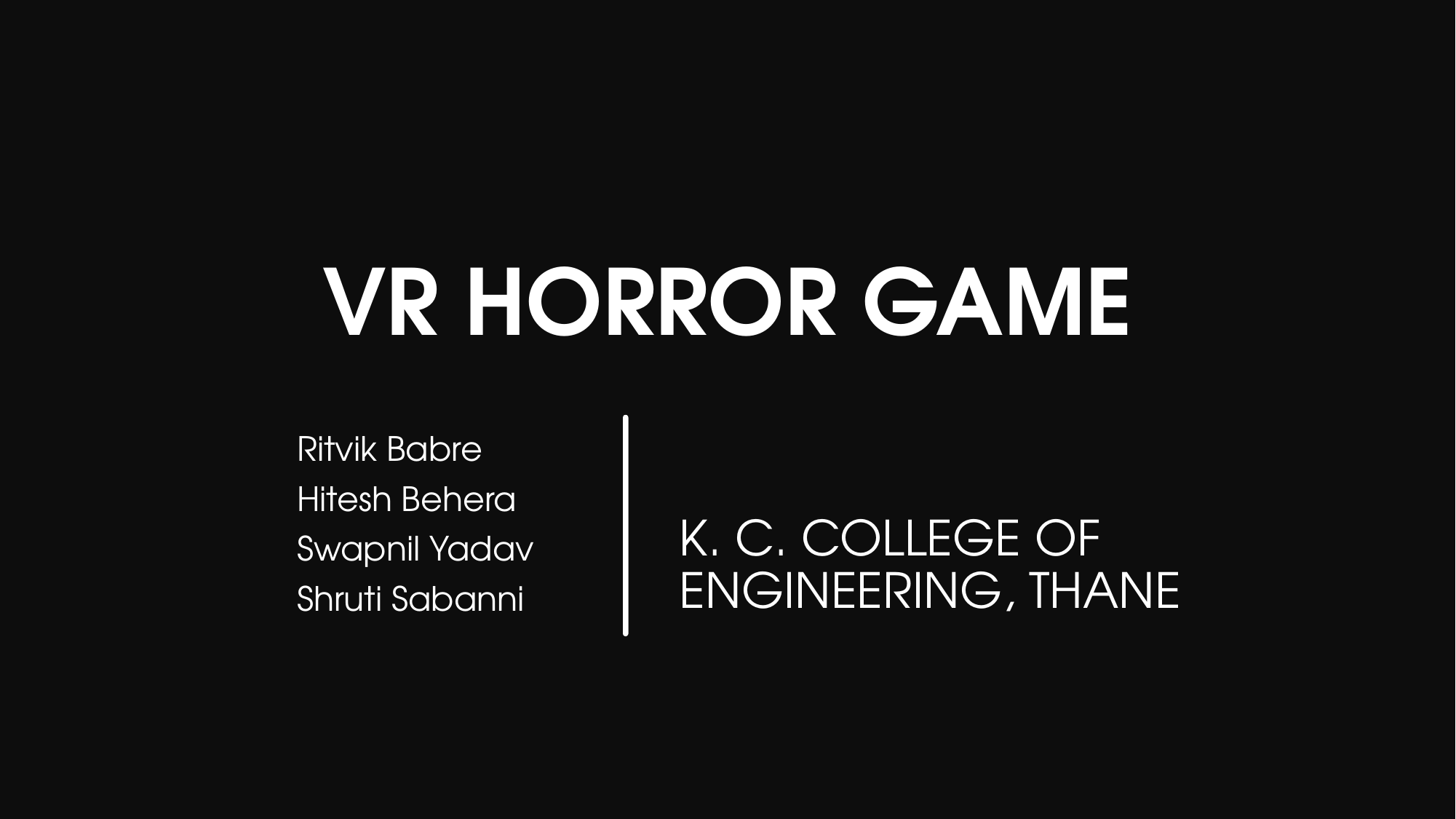

# VR HORROR GAME
K. C. COLLEGE OF
ENGINEERING, THANE

Ritvik Babre
Hitesh Behera
Swapnil Yadav
Shruti Sabanni